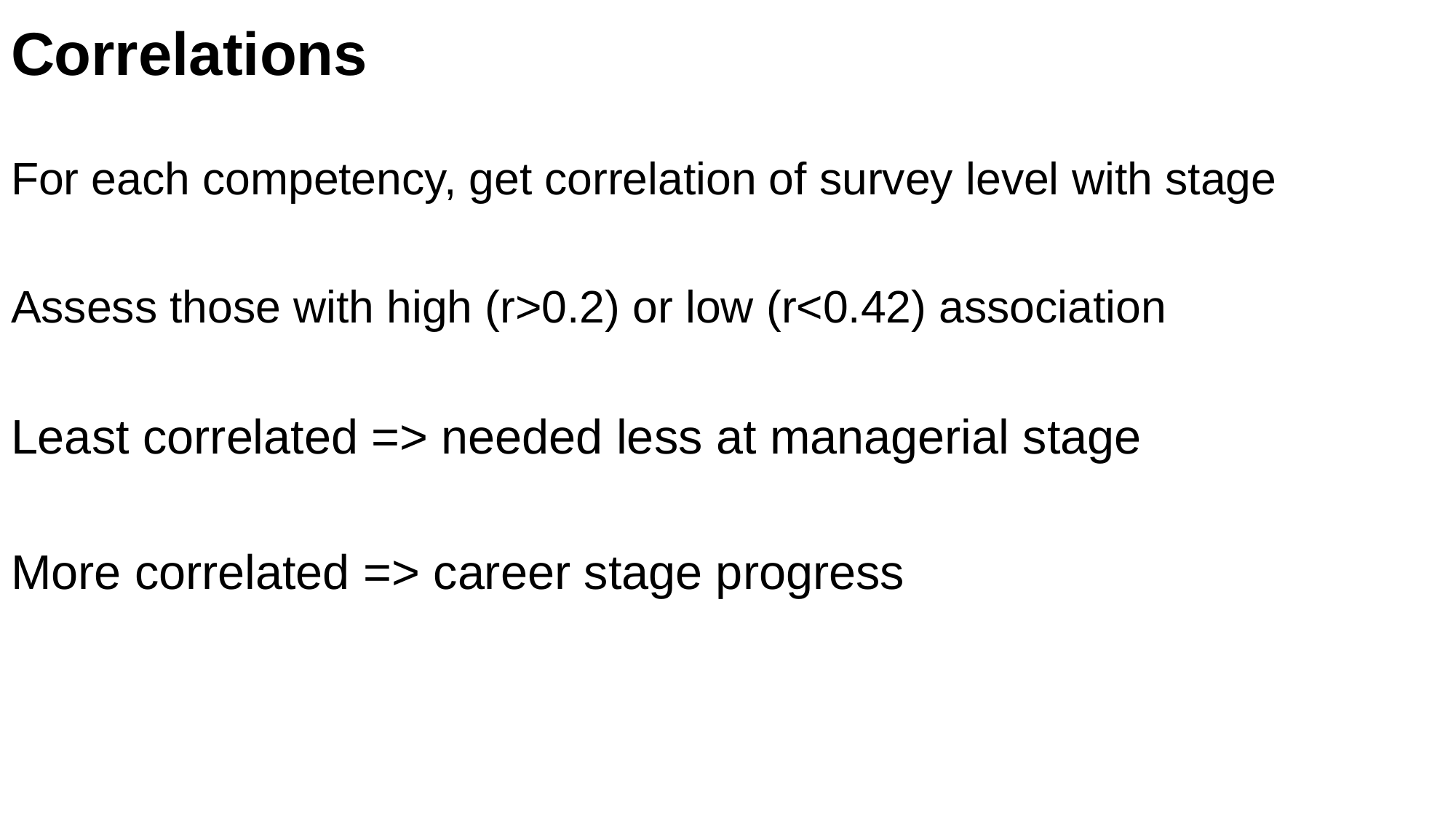

# Correlations
For each competency, get correlation of survey level with stage

Assess those with high (r>0.2) or low (r<0.42) association

Least correlated => needed less at managerial stage

More correlated => career stage progress